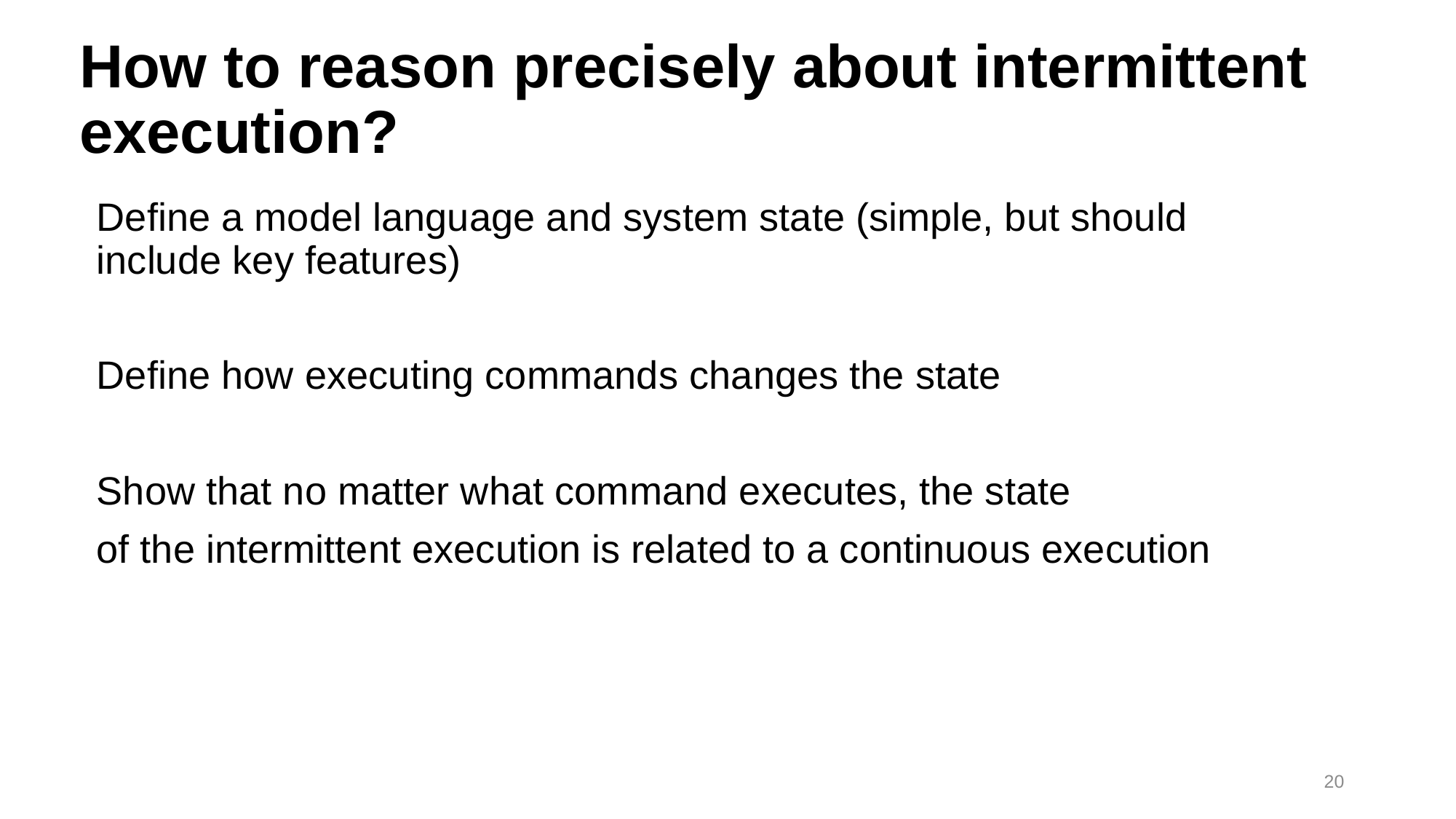

# How to reason precisely about intermittent execution?
Define a model language and system state (simple, but should include key features)

Define how executing commands changes the state

Show that no matter what command executes, the state
of the intermittent execution is related to a continuous execution

20